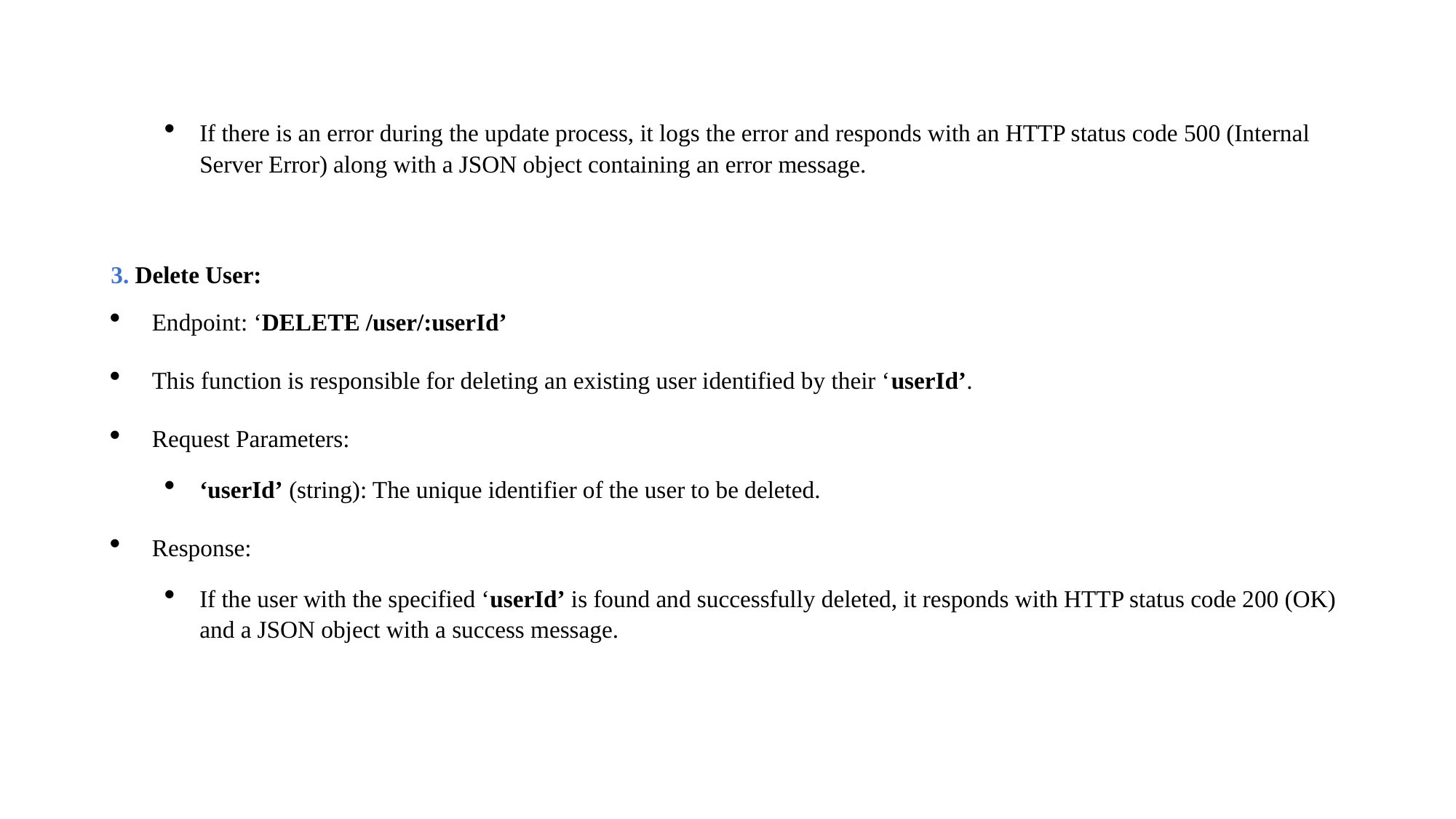

If there is an error during the update process, it logs the error and responds with an HTTP status code 500 (Internal Server Error) along with a JSON object containing an error message.

3. Delete User:
Endpoint: ‘DELETE /user/:userId’
This function is responsible for deleting an existing user identified by their ‘userId’.
Request Parameters:
‘userId’ (string): The unique identifier of the user to be deleted.
Response:
If the user with the specified ‘userId’ is found and successfully deleted, it responds with HTTP status code 200 (OK) and a JSON object with a success message.